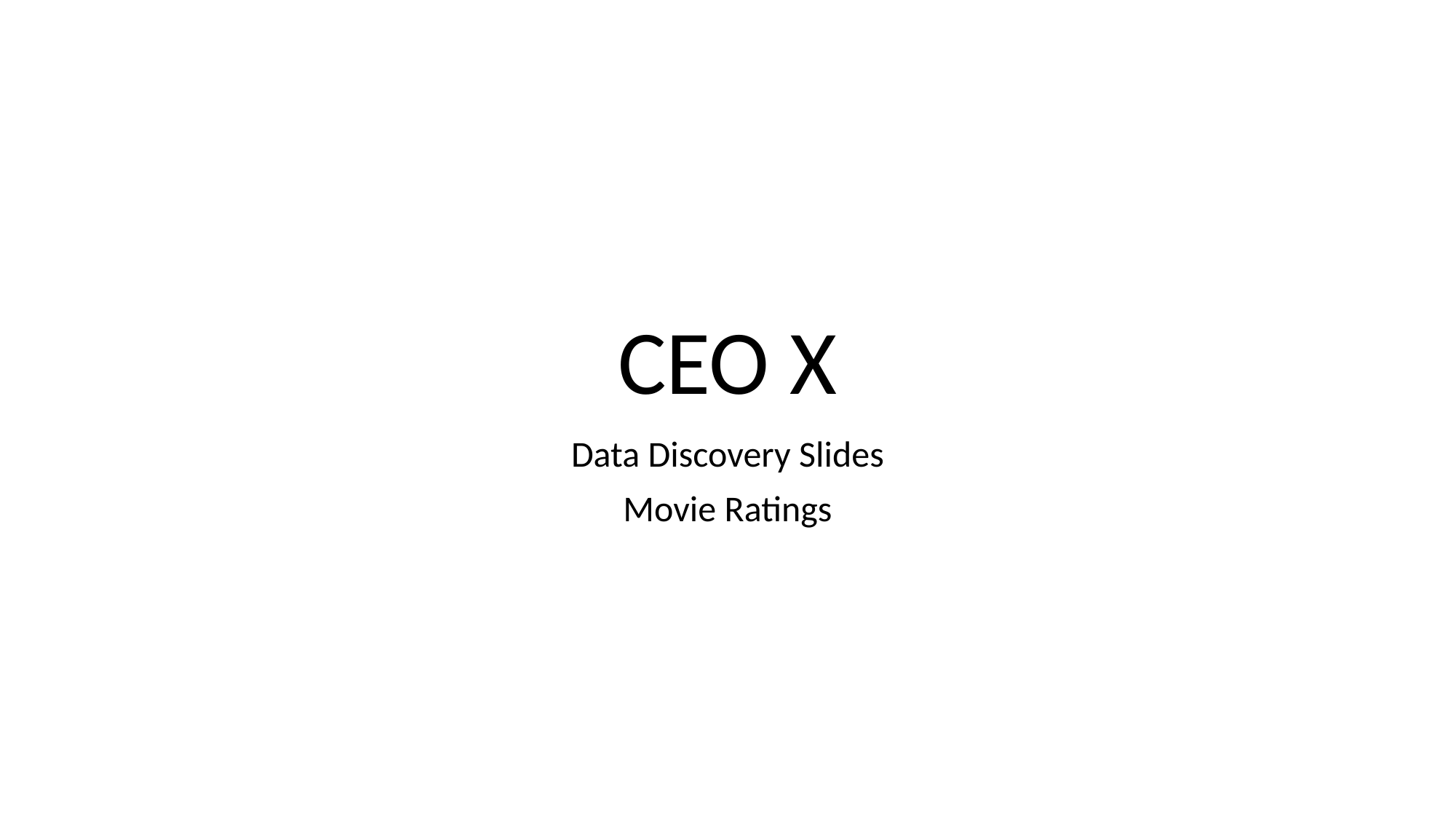

# CEO X
Data Discovery Slides
Movie Ratings